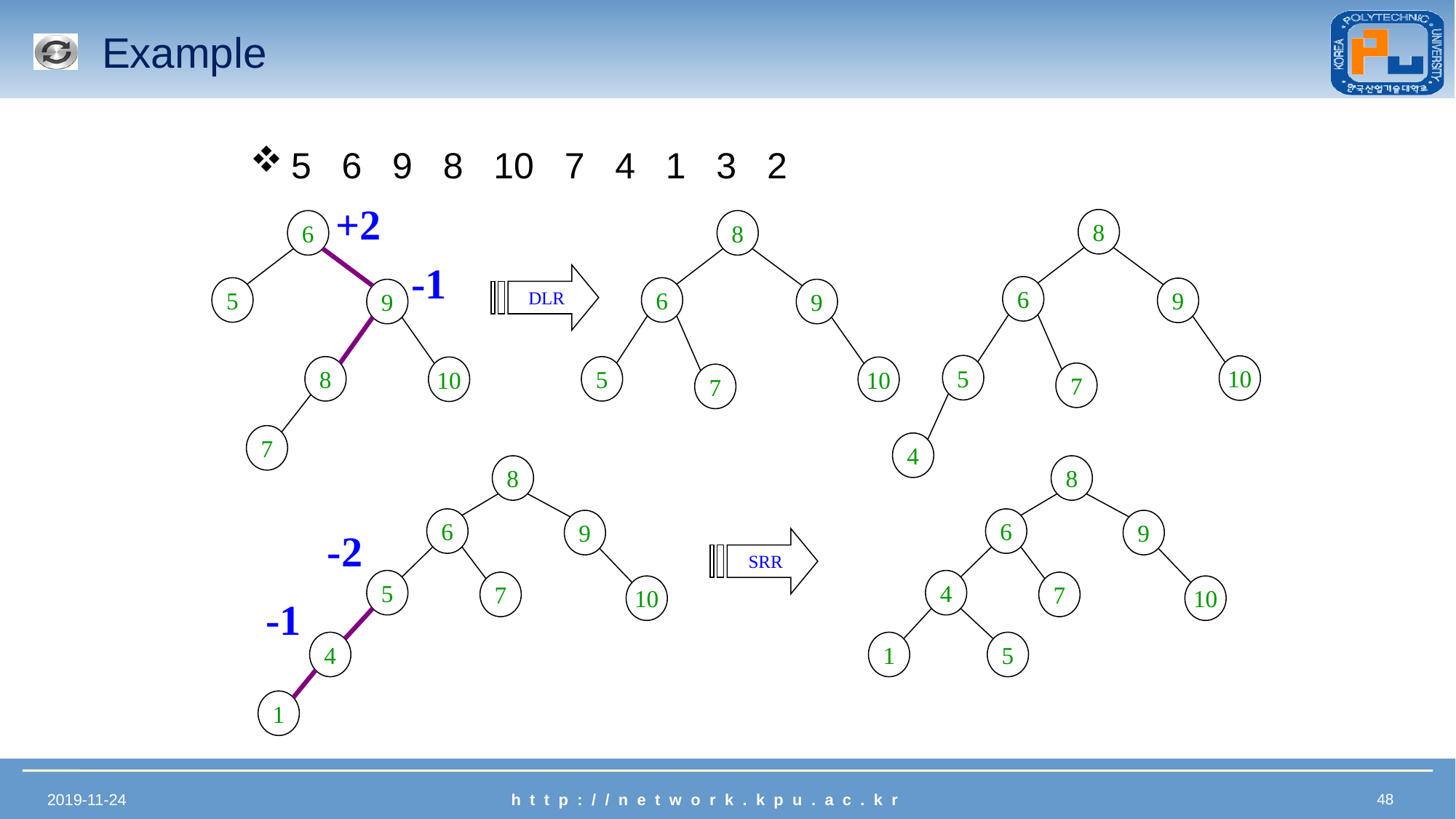

# Example
5   6   9   8   10   7   4   1   3   2
+2
6
-1
5
9
8
10
7
8
6
9
5
10
7
4
8
6
9
5
10
7
DLR
8
6
9
-2
5
7
10
-1
4
1
8
6
9
4
7
10
1
5
SRR